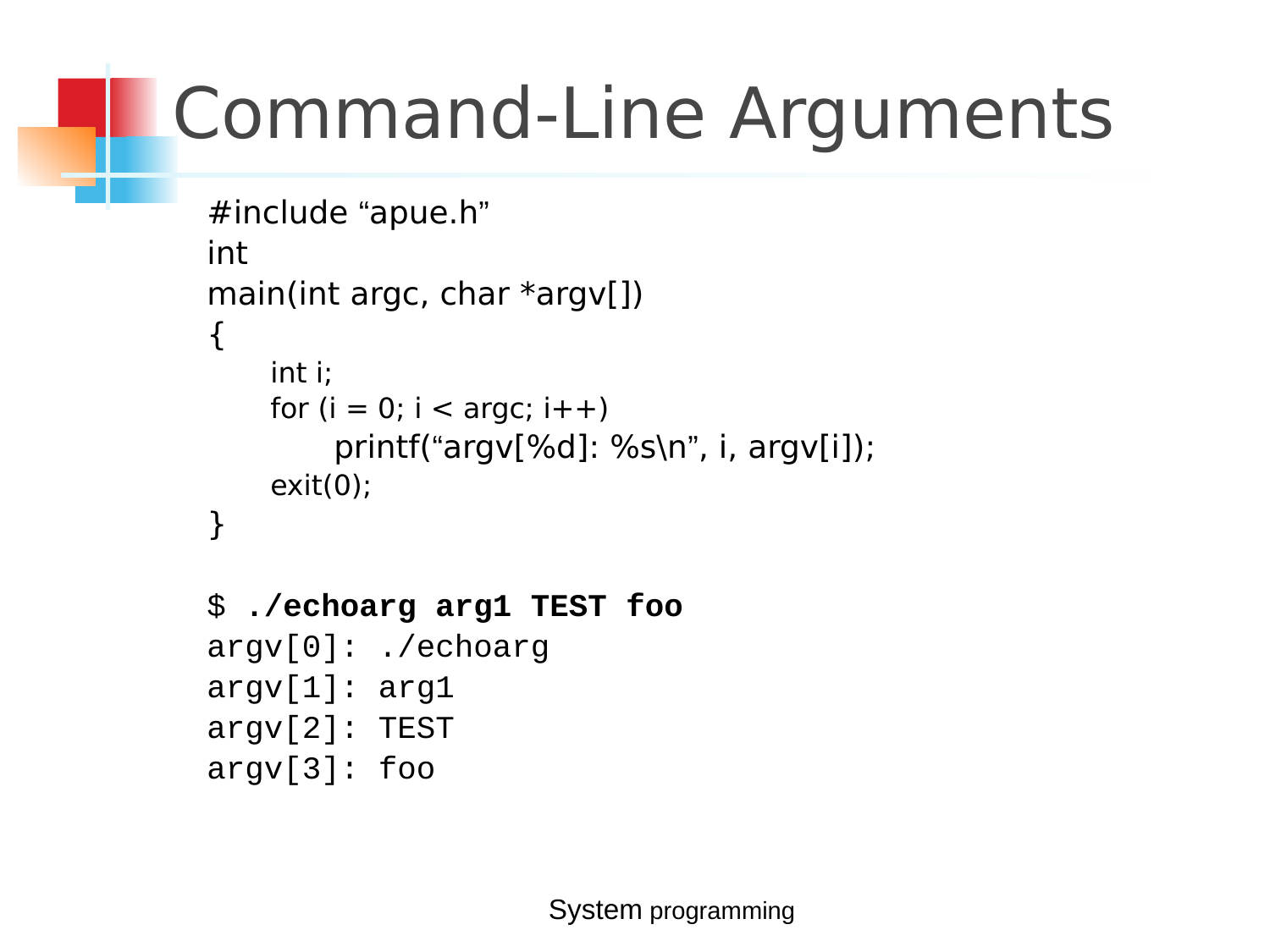

Command-Line Arguments
#include “apue.h”
int
main(int argc, char *argv[])
{
int i;
for (i = 0; i < argc; i++)
printf(“argv[%d]: %s\n”, i, argv[i]);
exit(0);
}

$ ./echoarg arg1 TEST foo
argv[0]: ./echoarg
argv[1]: arg1
argv[2]: TEST
argv[3]: foo